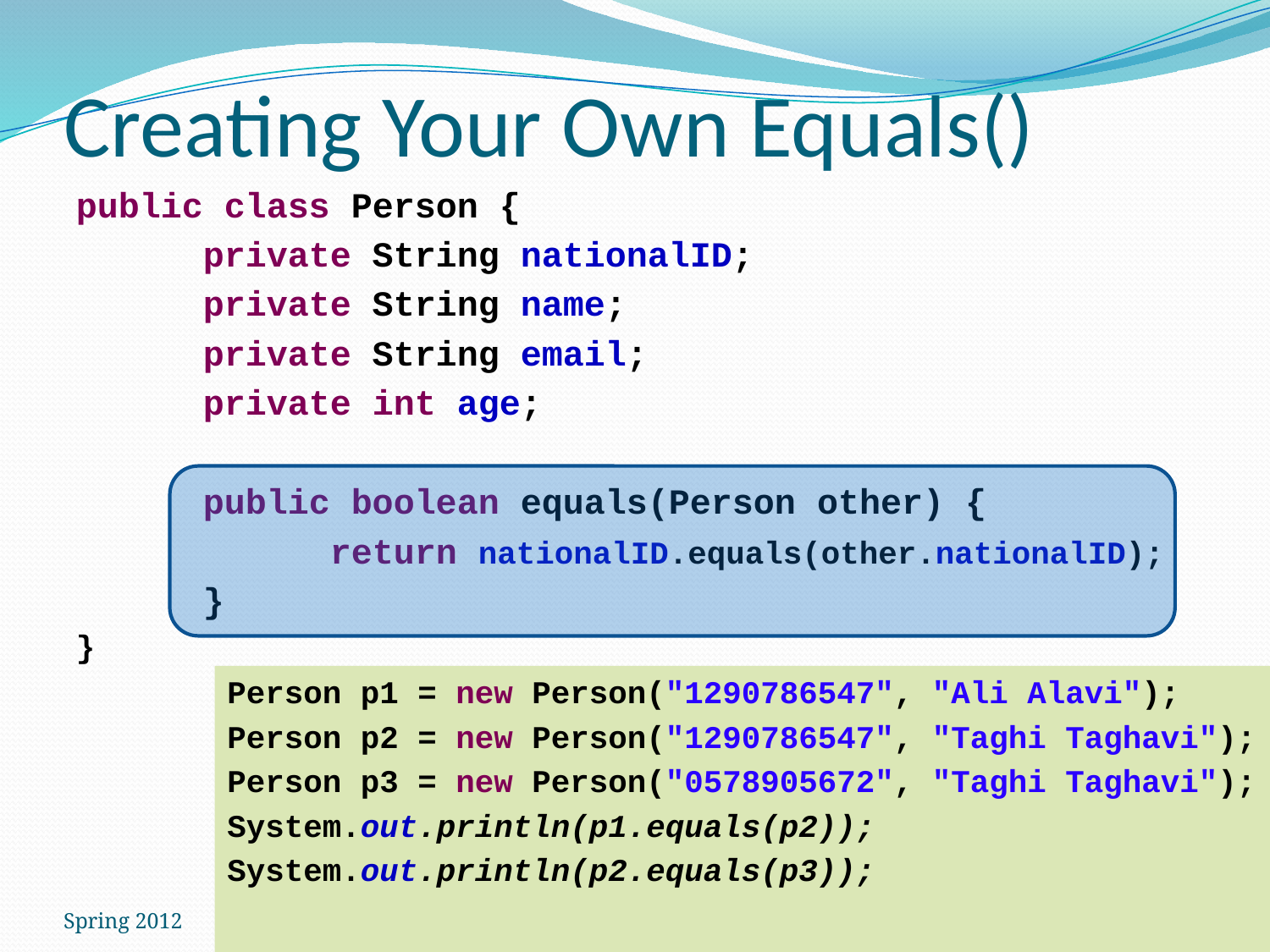

# Creating Your Own Equals()
public class Person {
	private String nationalID;
	private String name;
	private String email;
	private int age;

	public boolean equals(Person other) {
		return nationalID.equals(other.nationalID);
	}
}

Person p1 = new Person("1290786547", "Ali Alavi");
Person p2 = new Person("1290786547", "Taghi Taghavi");
Person p3 = new Person("0578905672", "Taghi Taghavi");
System.out.println(p1.equals(p2));
System.out.println(p2.equals(p3));

Spring 2012
Sharif University of Technology
54